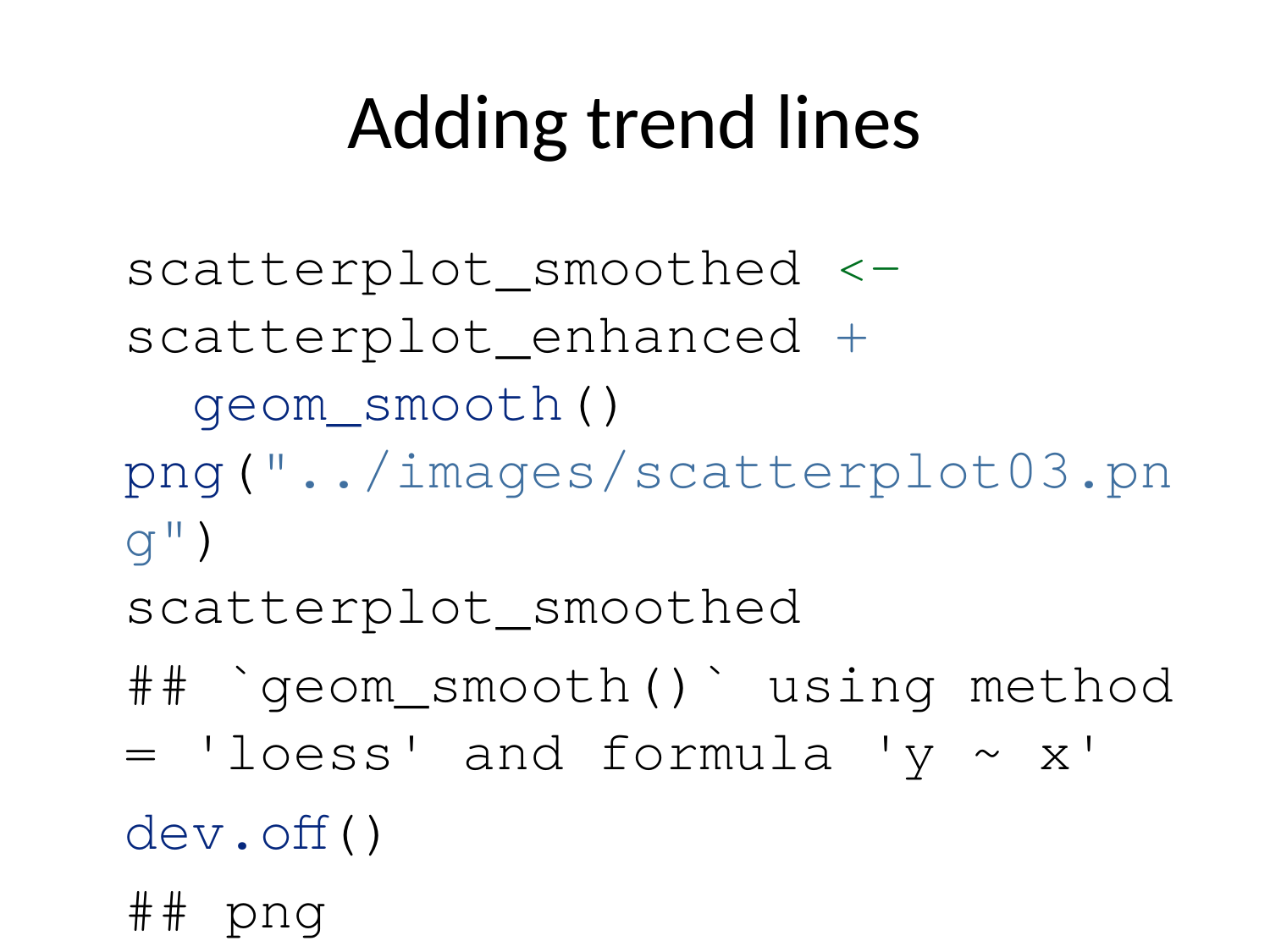

# Adding trend lines
scatterplot_smoothed <- scatterplot_enhanced +
  geom_smooth()
png("../images/scatterplot03.png")
scatterplot_smoothed
## `geom_smooth()` using method = 'loess' and formula 'y ~ x'
dev.off()
## png
##   2